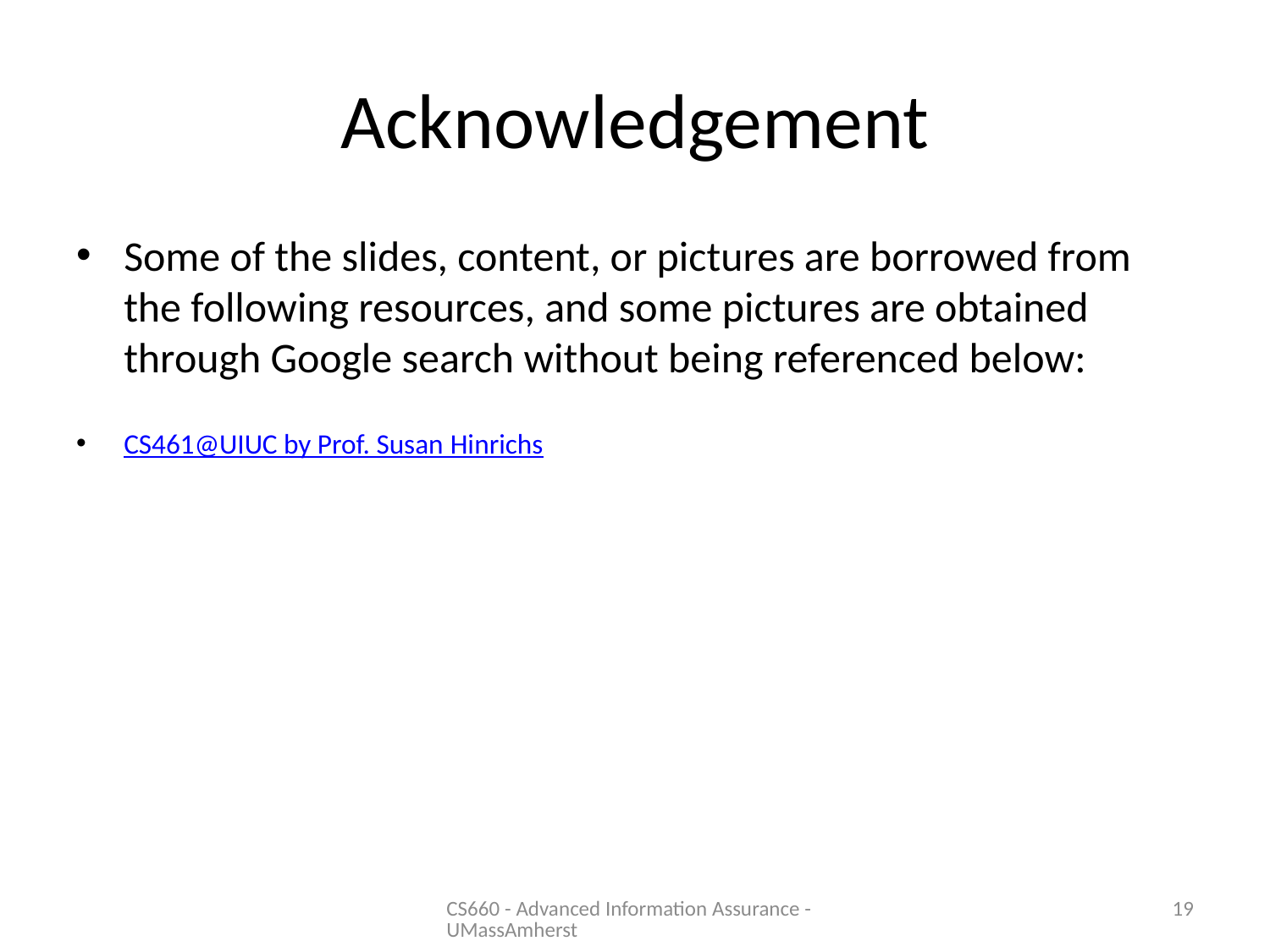

# Acknowledgement
Some of the slides, content, or pictures are borrowed from the following resources, and some pictures are obtained through Google search without being referenced below:

CS461@UIUC by Prof. Susan Hinrichs
CS660 - Advanced Information Assurance - UMassAmherst
19